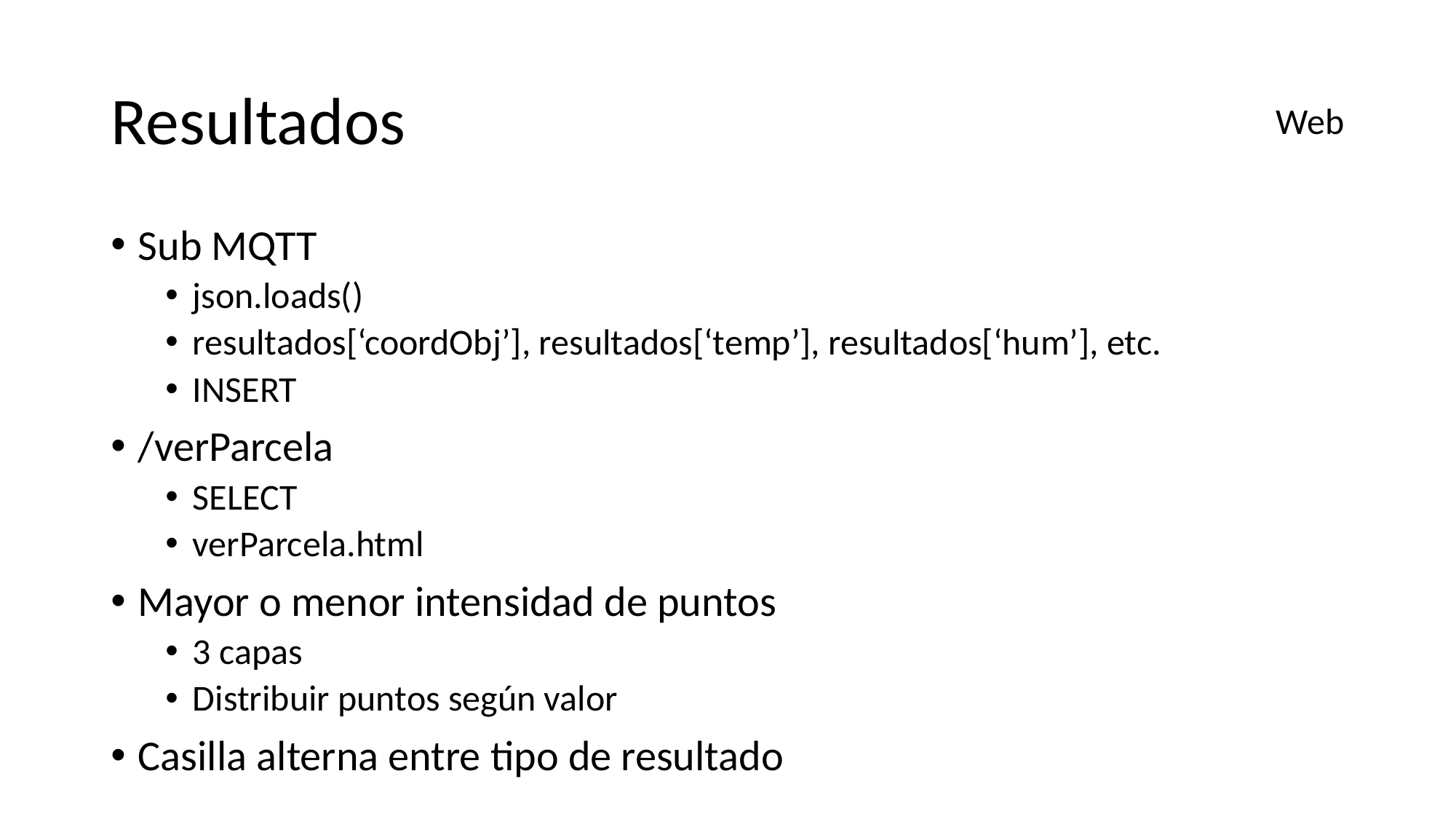

Web
# Resultados
Sub MQTT
json.loads()
resultados[‘coordObj’], resultados[‘temp’], resultados[‘hum’], etc.
INSERT
/verParcela
SELECT
verParcela.html
Mayor o menor intensidad de puntos
3 capas
Distribuir puntos según valor
Casilla alterna entre tipo de resultado